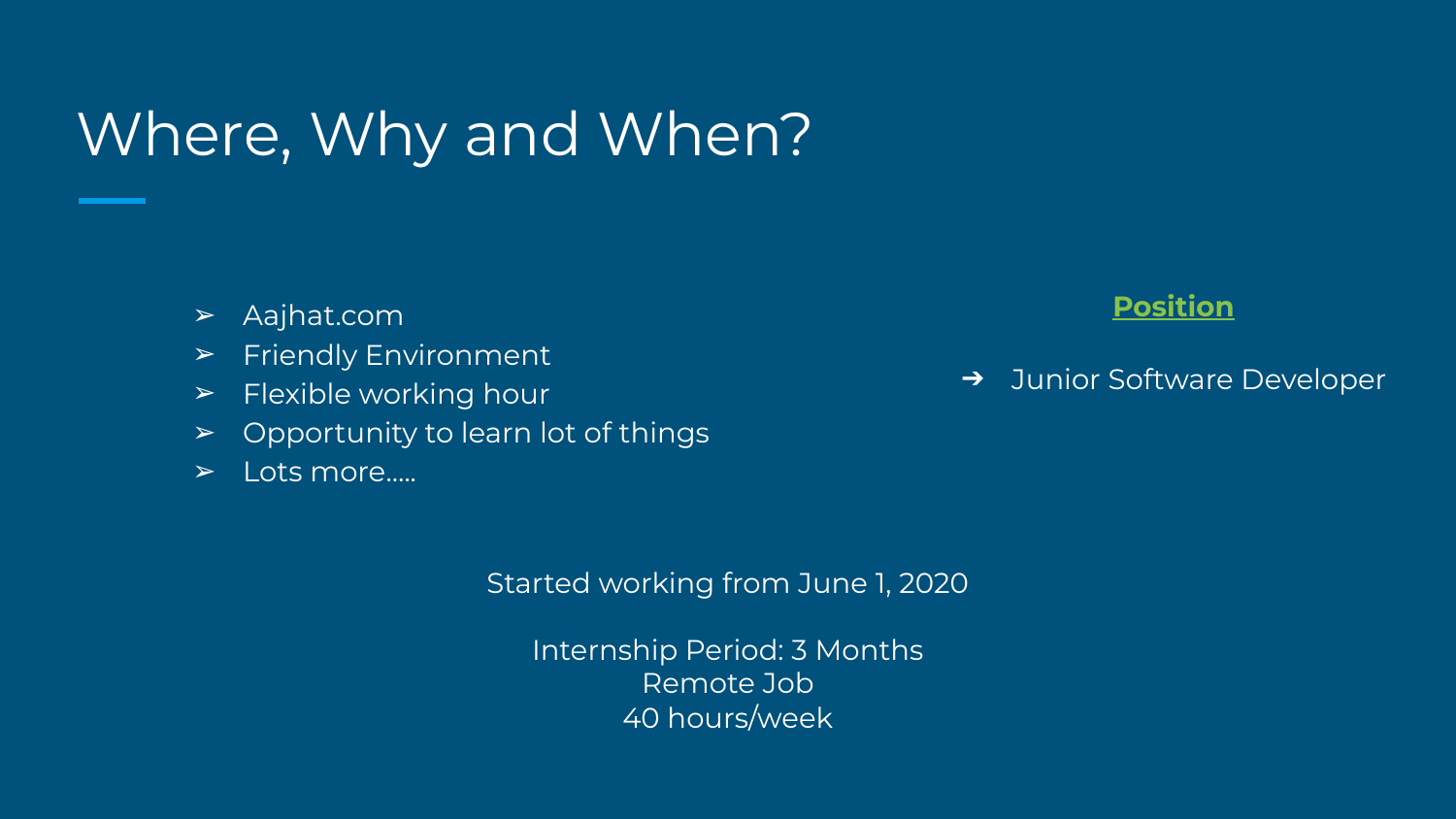

# Where, Why and When?
Position

Junior Software Developer
Aajhat.com
Friendly Environment
Flexible working hour
Opportunity to learn lot of things
Lots more…..

Started working from June 1, 2020
Internship Period: 3 Months
 Remote Job
40 hours/week